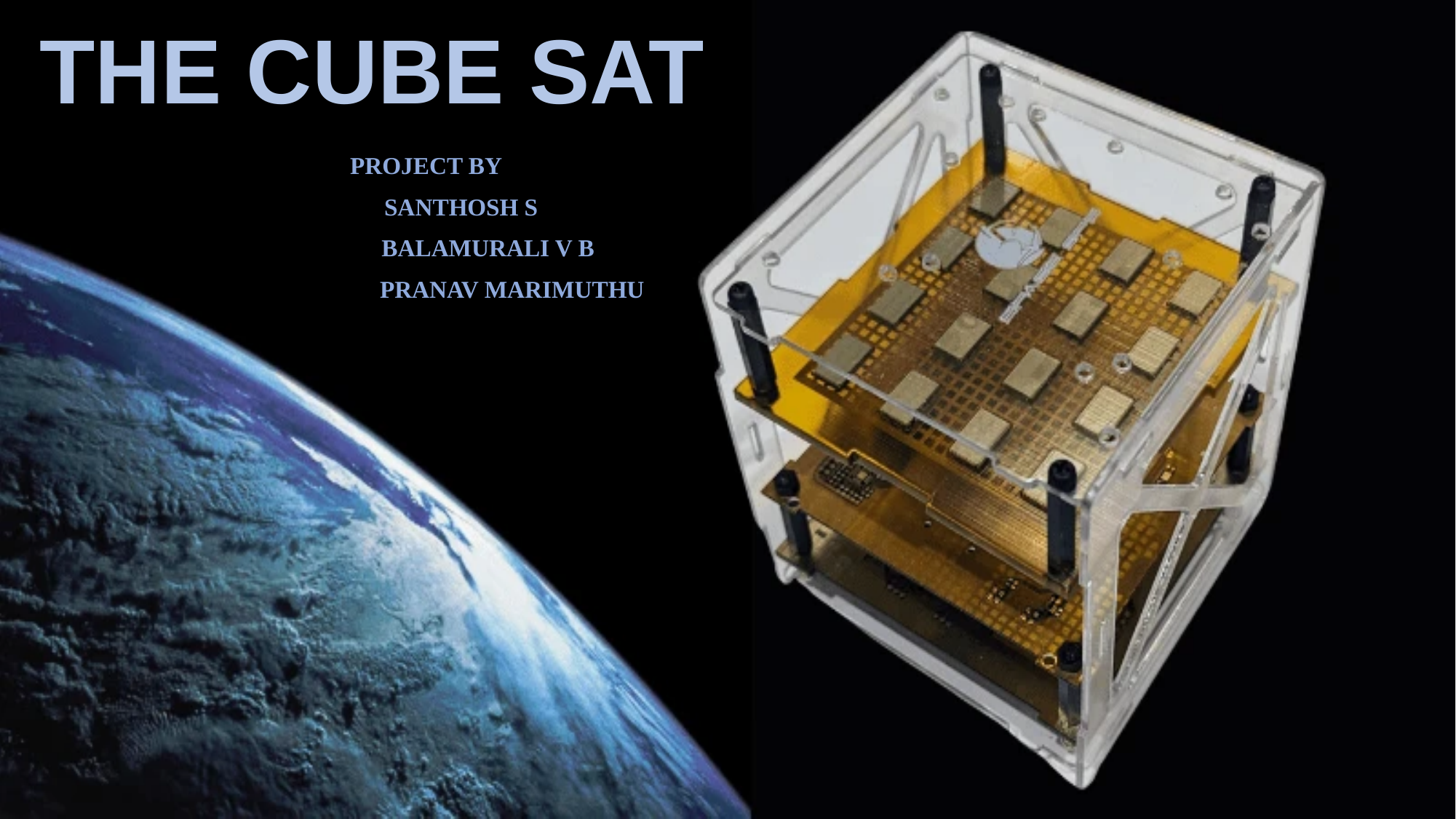

# THE CUBE SAT
                                    -PROJECT BY
                                                 SANTHOSH S
                                                          BALAMURALI V B
                                                                  PRANAV MARIMUTHU